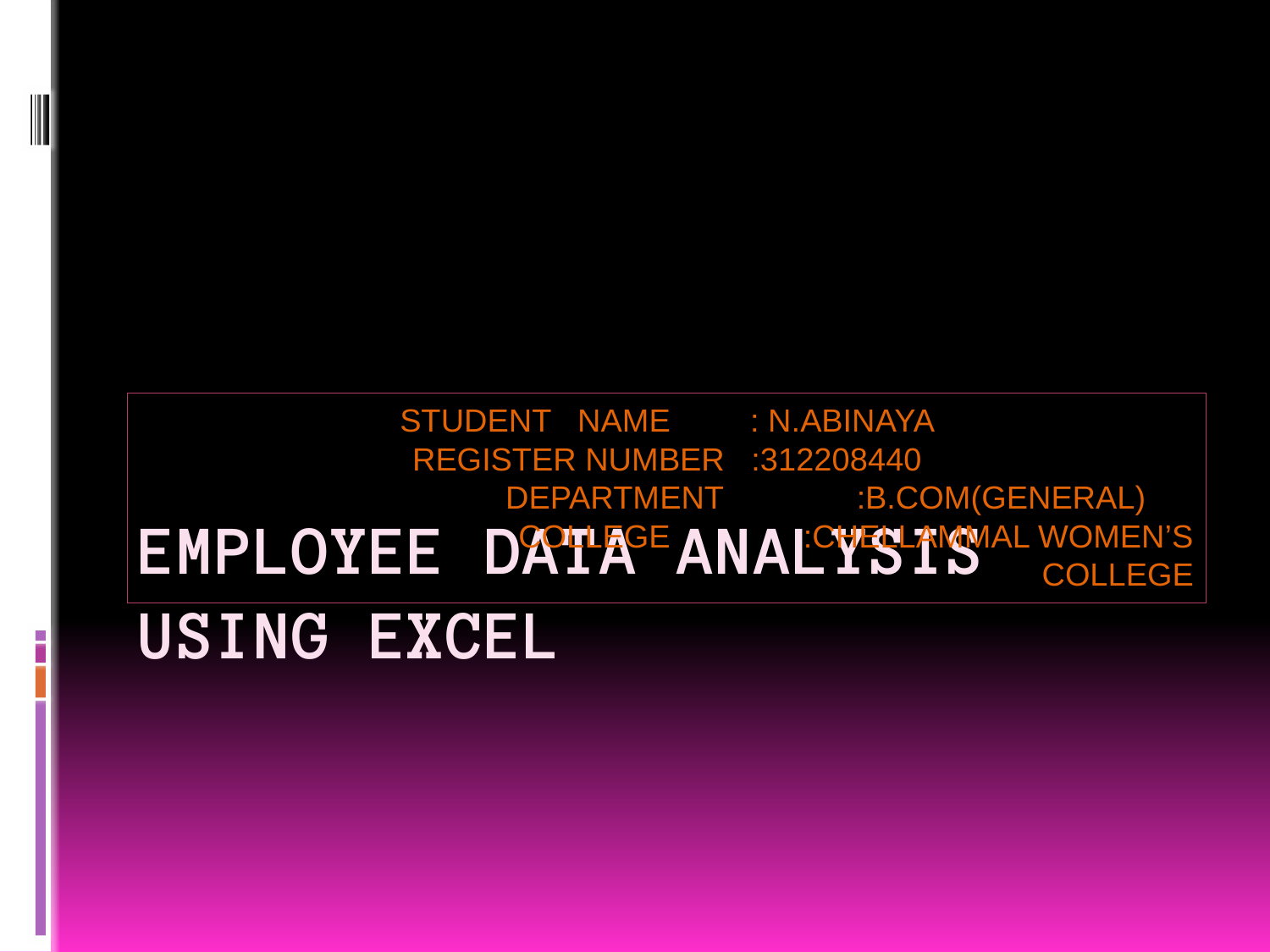

STUDENT   NAME         : N.ABINAYA
REGISTER NUMBER   :312208440
                                         DEPARTMENT               :B.COM(GENERAL)
                                    COLLEGE               :CHELLAMMAL WOMEN’S COLLEGE

# EMPLOYEE DATA ANALYSIS USING EXCEL